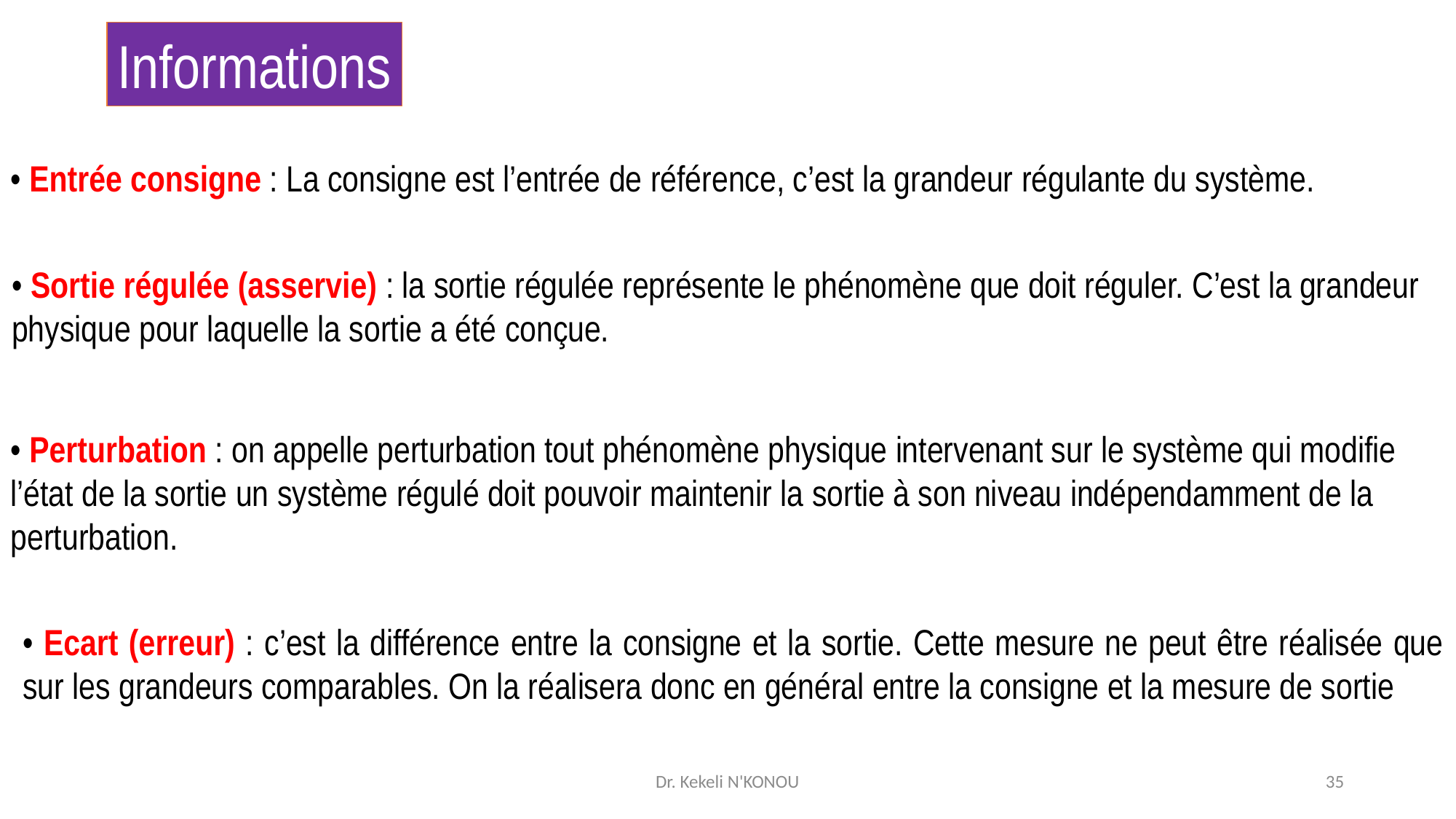

Informations
• Entrée consigne : La consigne est l’entrée de référence, c’est la grandeur régulante du système.
• Sortie régulée (asservie) : la sortie régulée représente le phénomène que doit réguler. C’est la grandeur physique pour laquelle la sortie a été conçue.
• Perturbation : on appelle perturbation tout phénomène physique intervenant sur le système qui modifie l’état de la sortie un système régulé doit pouvoir maintenir la sortie à son niveau indépendamment de la perturbation.
• Ecart (erreur) : c’est la différence entre la consigne et la sortie. Cette mesure ne peut être réalisée que sur les grandeurs comparables. On la réalisera donc en général entre la consigne et la mesure de sortie
Dr. Kekeli N'KONOU
35